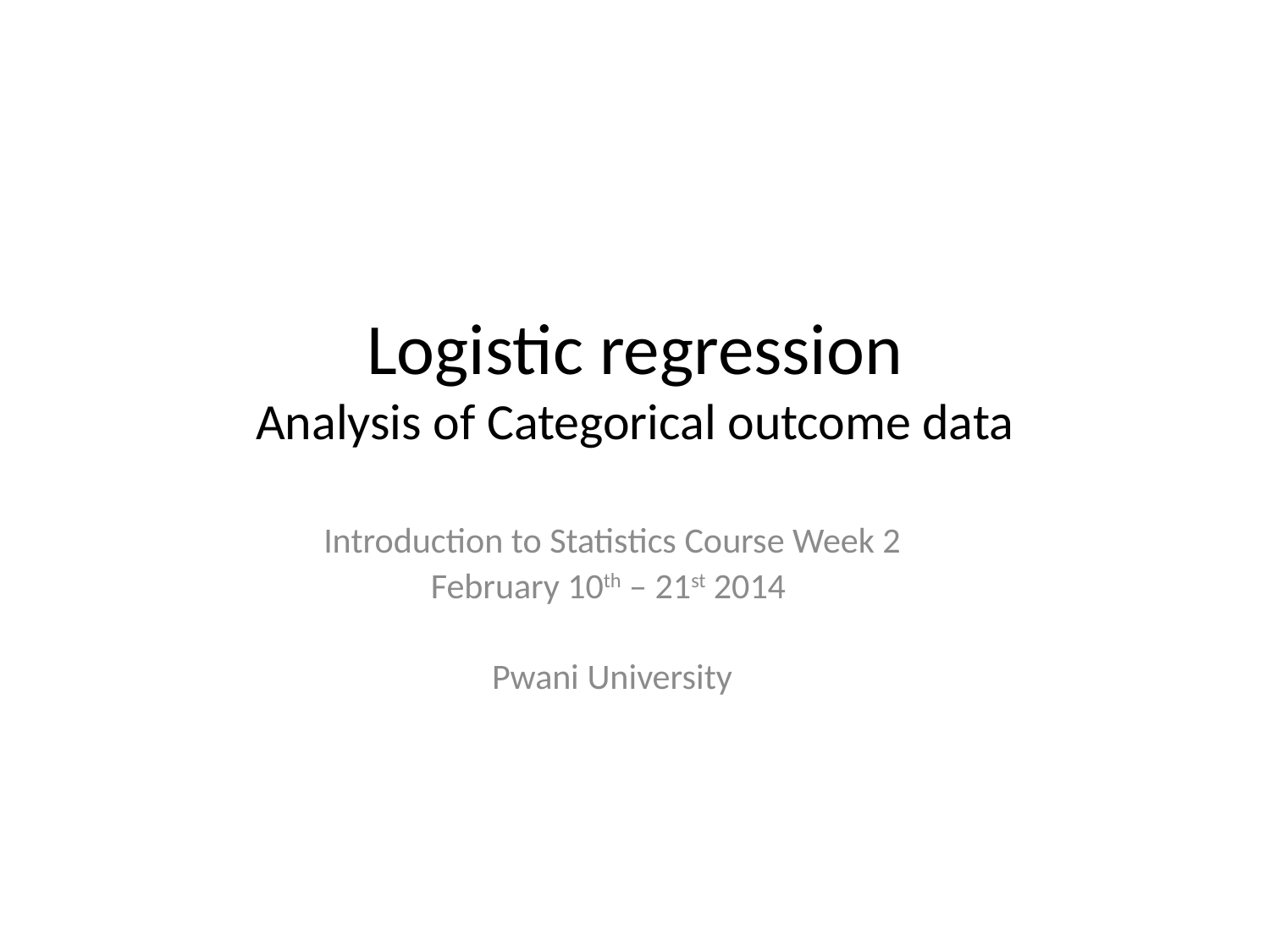

# Logistic regression Analysis of Categorical outcome data
Introduction to Statistics Course Week 2
February 10th – 21st 2014

Pwani University